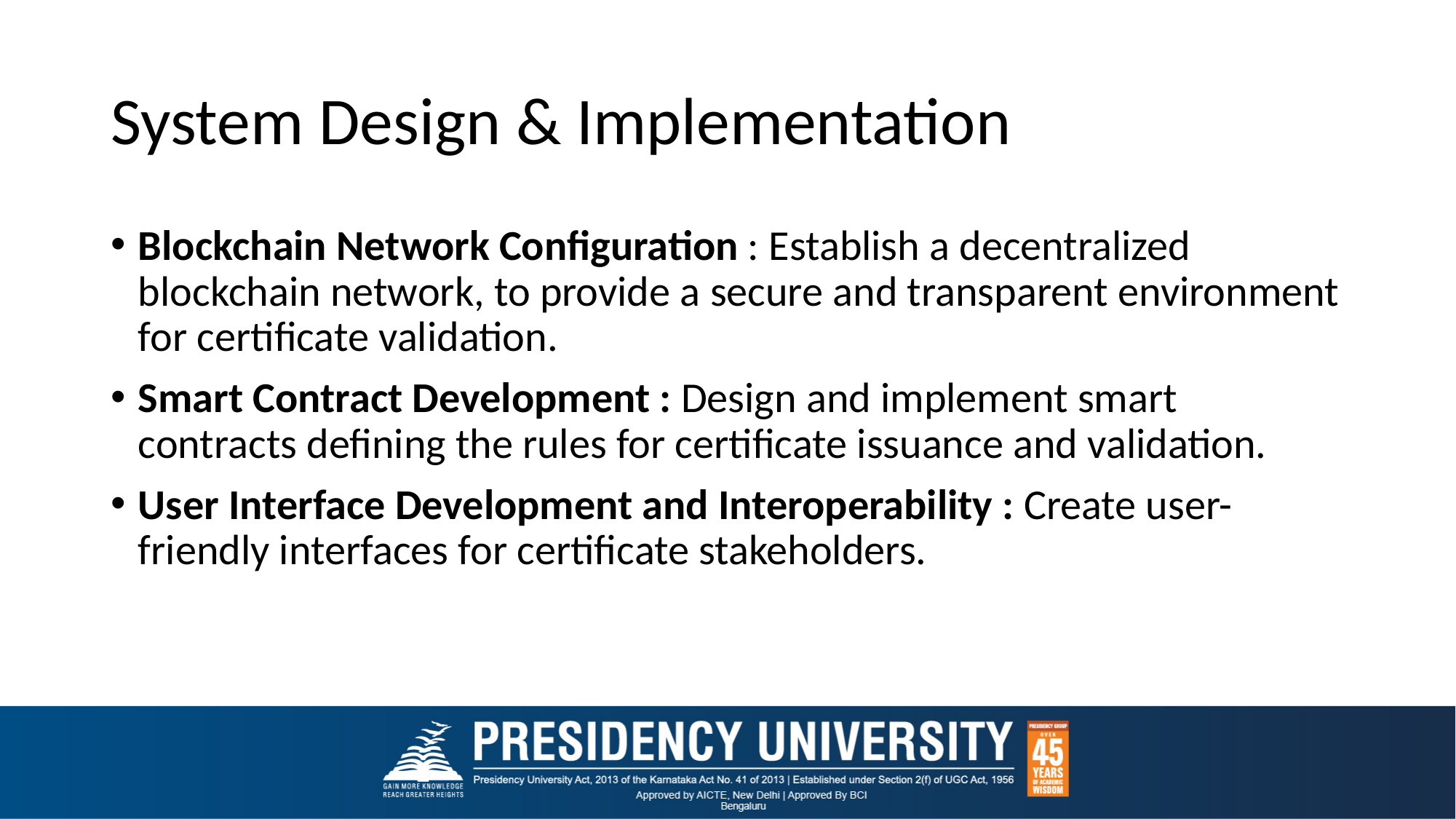

# System Design & Implementation
Blockchain Network Configuration : Establish a decentralized blockchain network, to provide a secure and transparent environment for certificate validation.
Smart Contract Development : Design and implement smart contracts defining the rules for certificate issuance and validation.
User Interface Development and Interoperability : Create user-friendly interfaces for certificate stakeholders.